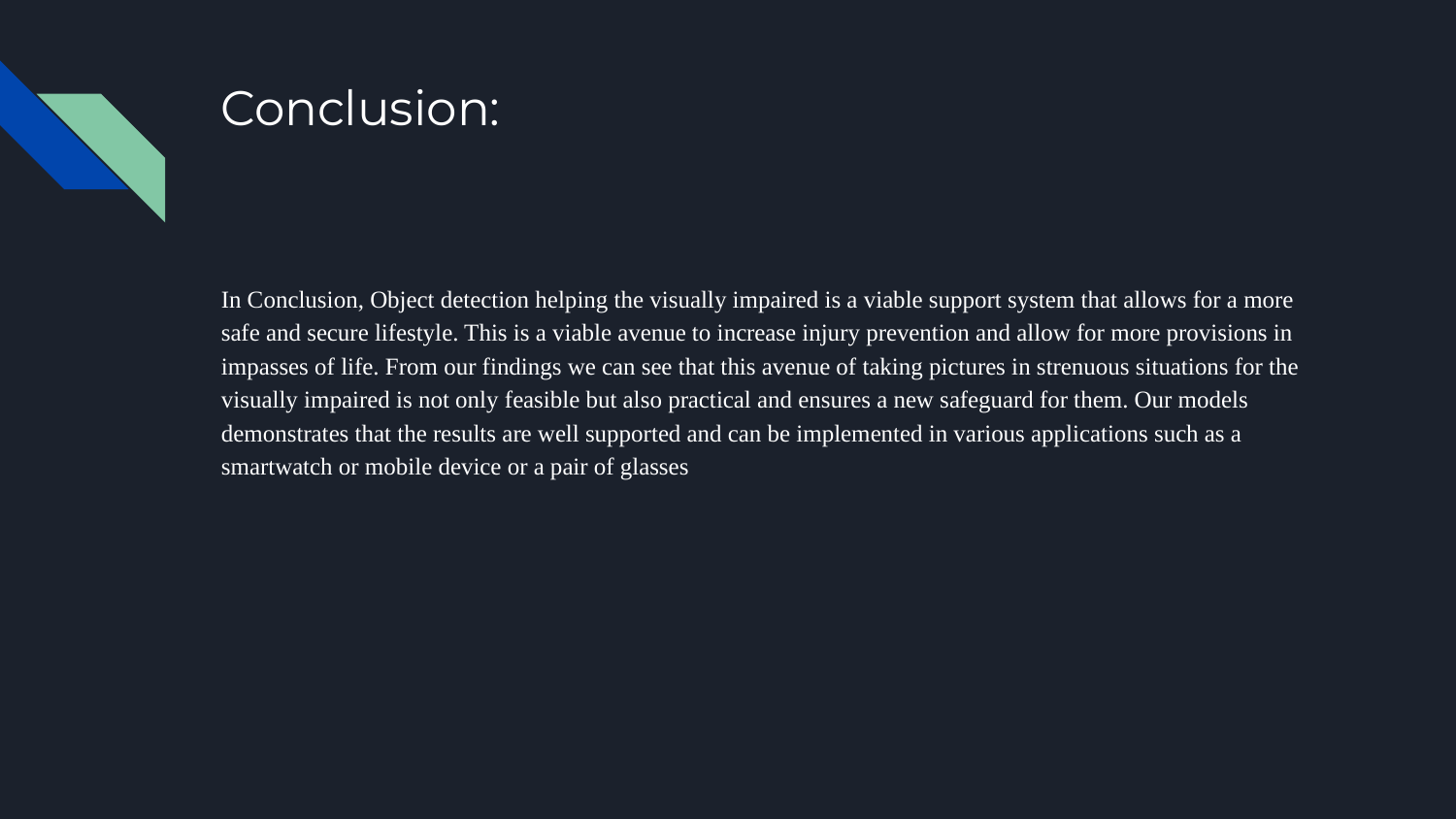

# Conclusion:
In Conclusion, Object detection helping the visually impaired is a viable support system that allows for a more safe and secure lifestyle. This is a viable avenue to increase injury prevention and allow for more provisions in impasses of life. From our findings we can see that this avenue of taking pictures in strenuous situations for the visually impaired is not only feasible but also practical and ensures a new safeguard for them. Our models demonstrates that the results are well supported and can be implemented in various applications such as a smartwatch or mobile device or a pair of glasses